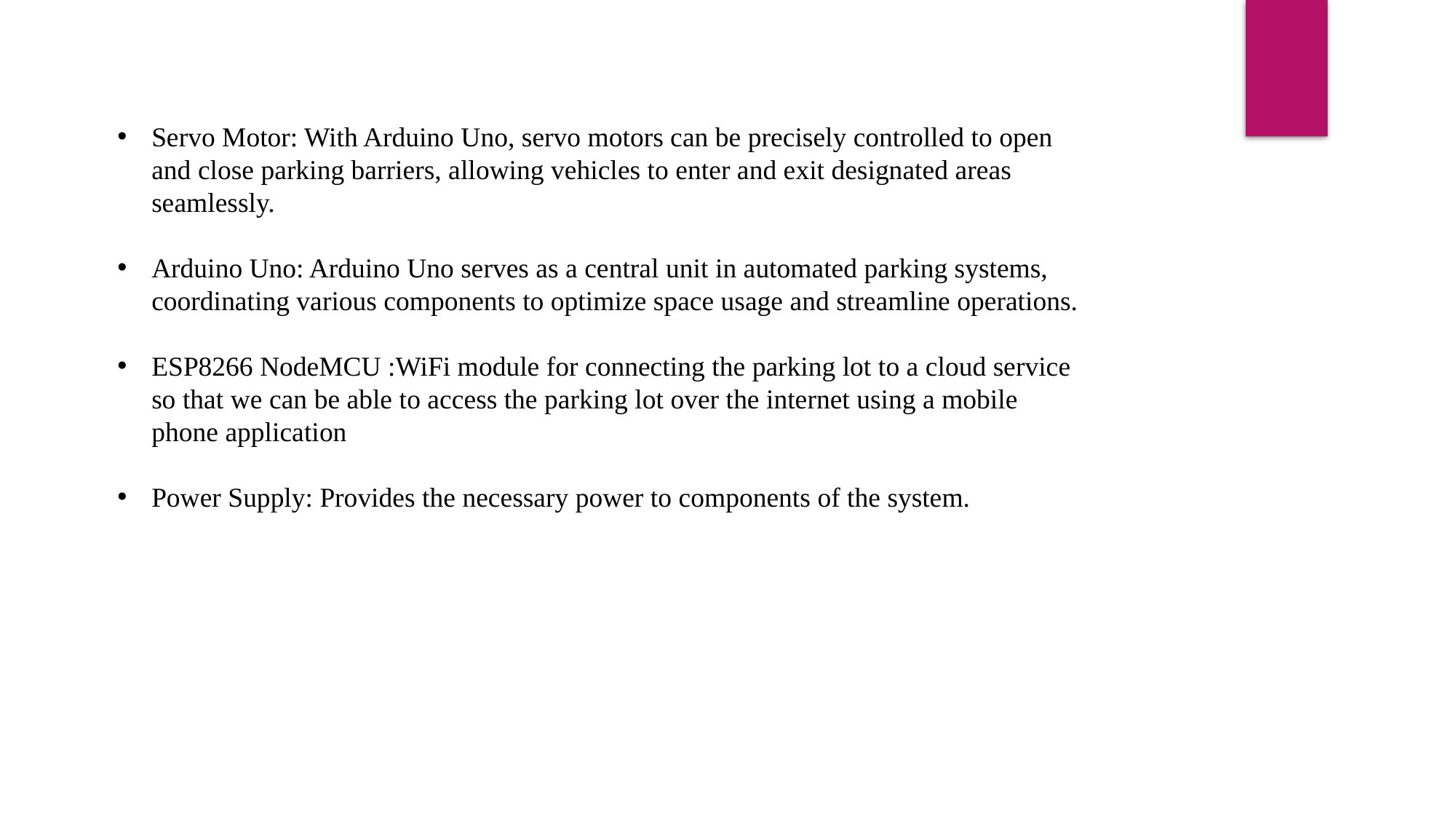

Servo Motor: With Arduino Uno, servo motors can be precisely controlled to open and close parking barriers, allowing vehicles to enter and exit designated areas seamlessly.

Arduino Uno: Arduino Uno serves as a central unit in automated parking systems, coordinating various components to optimize space usage and streamline operations.

ESP8266 NodeMCU :WiFi module for connecting the parking lot to a cloud service so that we can be able to access the parking lot over the internet using a mobile phone application

Power Supply: Provides the necessary power to components of the system.